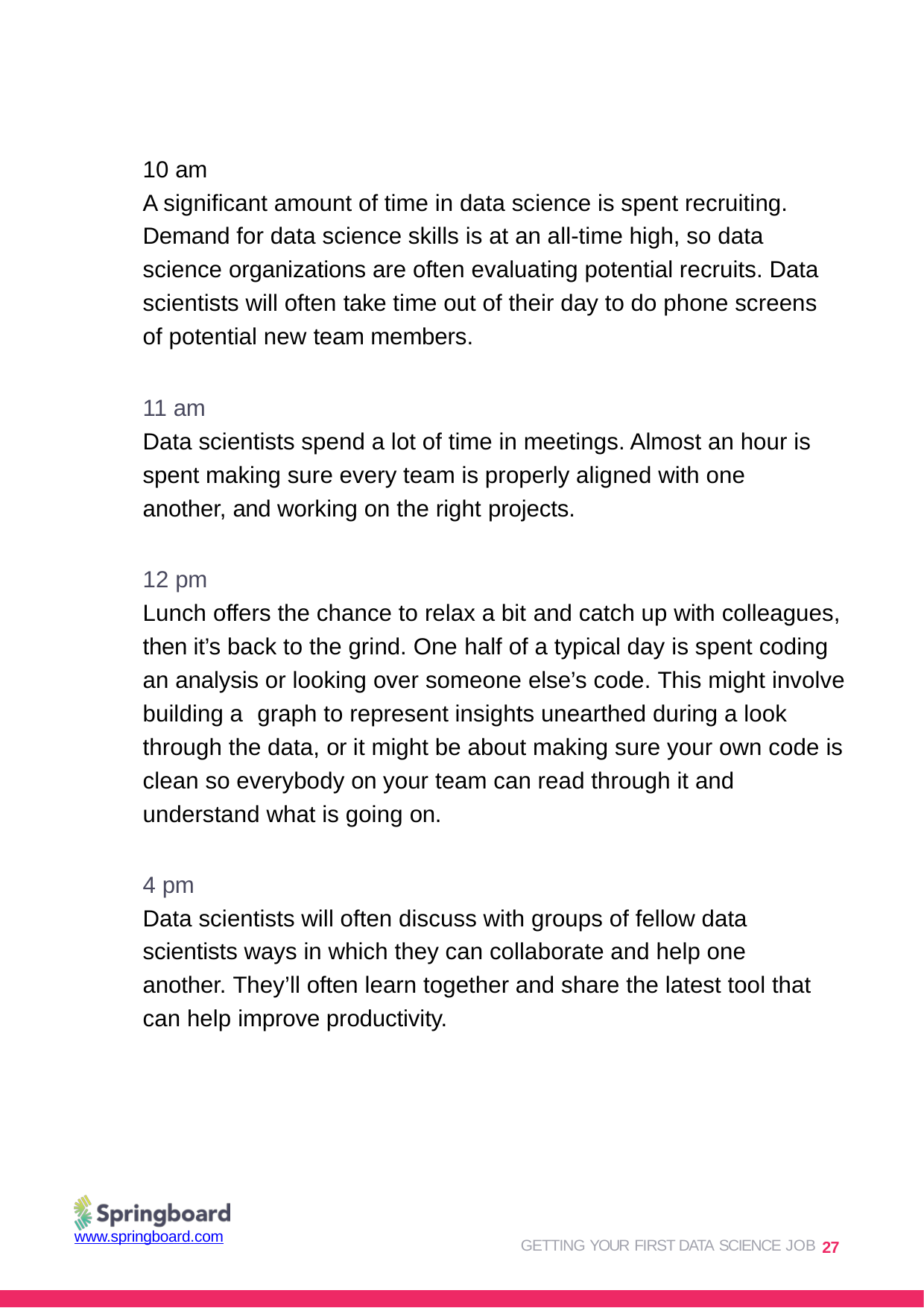

10 am
A significant amount of time in data science is spent recruiting. Demand for data science skills is at an all-time high, so data science organizations are often evaluating potential recruits. Data scientists will often take time out of their day to do phone screens of potential new team members.

11 am
Data scientists spend a lot of time in meetings. Almost an hour is spent making sure every team is properly aligned with one another, and working on the right projects.

12 pm
Lunch offers the chance to relax a bit and catch up with colleagues, then it’s back to the grind. One half of a typical day is spent coding an analysis or looking over someone else’s code. This might involve building a graph to represent insights unearthed during a look through the data, or it might be about making sure your own code is clean so everybody on your team can read through it and understand what is going on.

4 pm
Data scientists will often discuss with groups of fellow data scientists ways in which they can collaborate and help one another. They’ll often learn together and share the latest tool that can help improve productivity.
GETTING YOUR FIRST DATA SCIENCE JOB 27
www.springboard.com